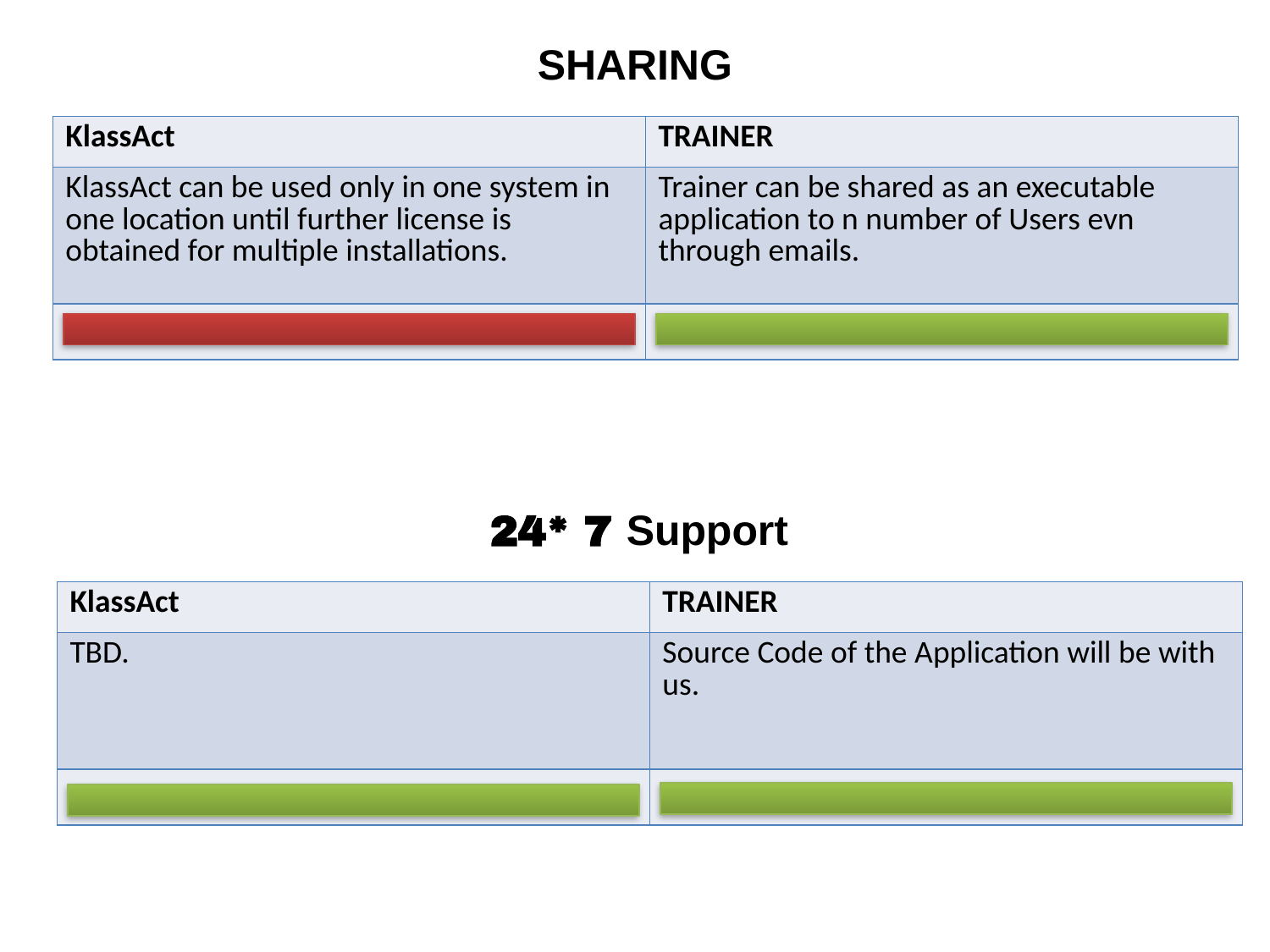

SHARING
| KlassAct | TRAINER |
| --- | --- |
| KlassAct can be used only in one system in one location until further license is obtained for multiple installations. | Trainer can be shared as an executable application to n number of Users evn through emails. |
|  |  |

24* 7 Support
| KlassAct | TRAINER |
| --- | --- |
| TBD. | Source Code of the Application will be with us. |
|  |  |